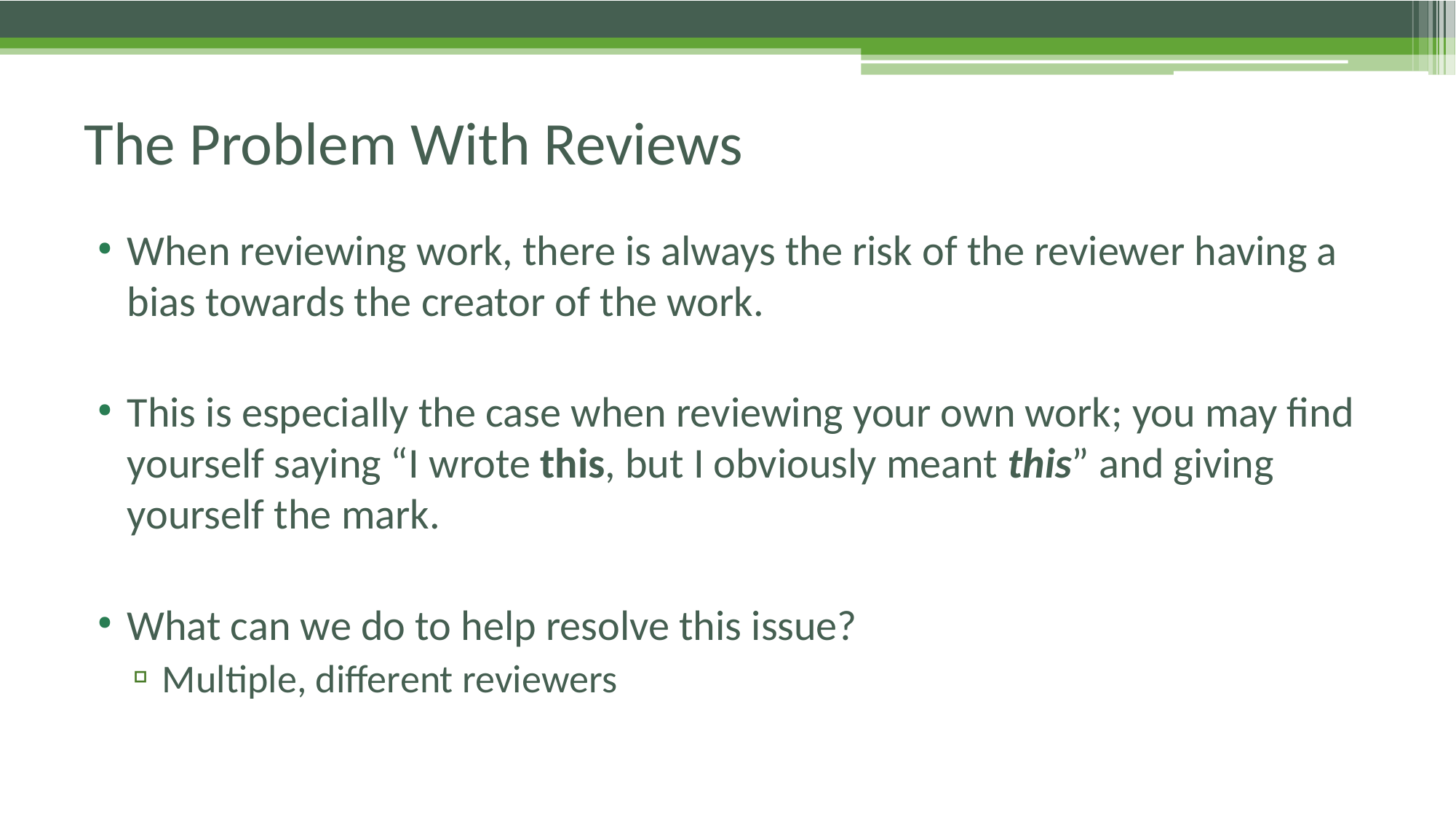

# The Problem With Reviews
When reviewing work, there is always the risk of the reviewer having a bias towards the creator of the work.

This is especially the case when reviewing your own work; you may find yourself saying “I wrote this, but I obviously meant this” and giving yourself the mark.

What can we do to help resolve this issue?
Multiple, different reviewers